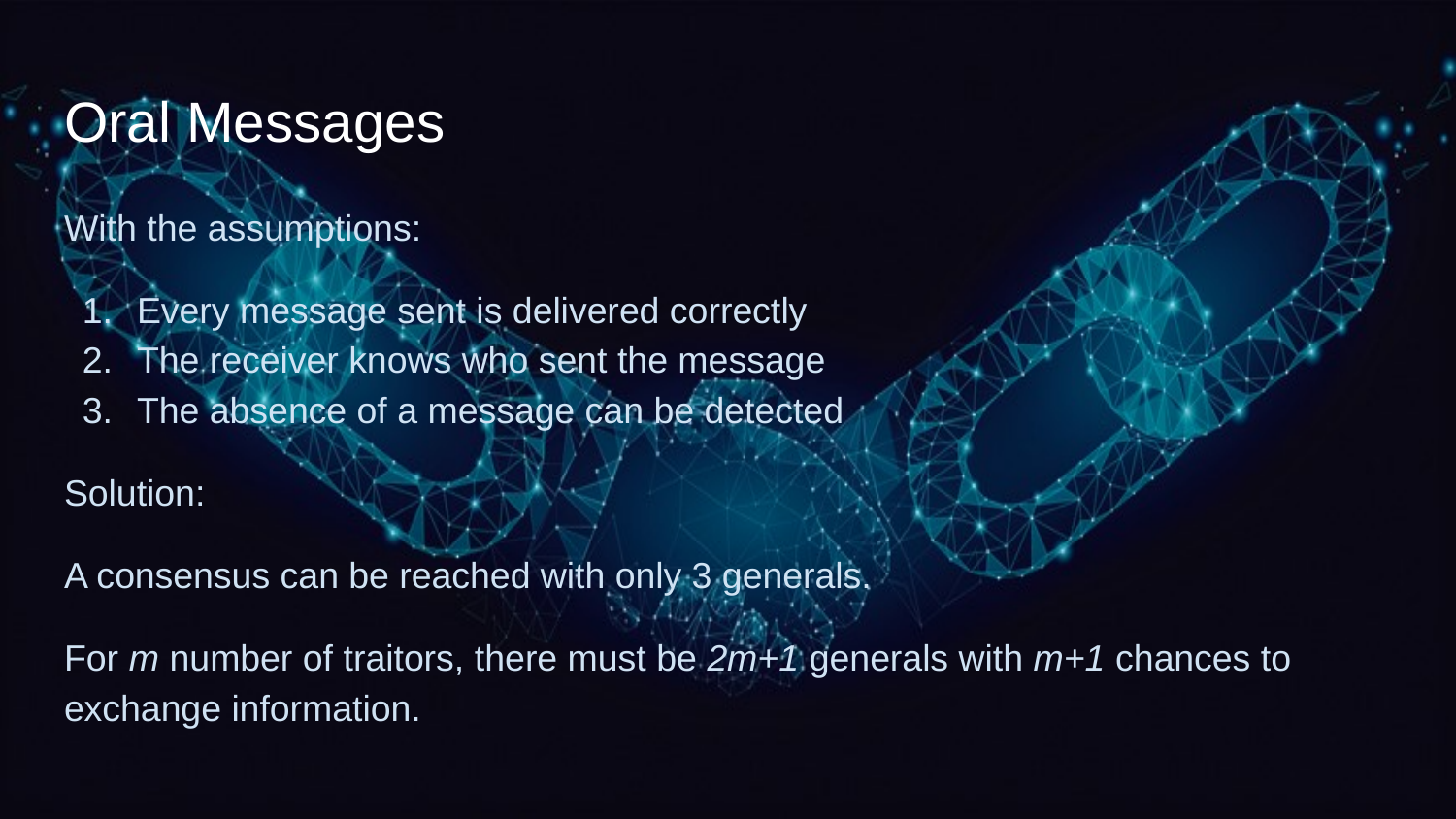

# Oral Messages
With the assumptions:
Every message sent is delivered correctly
The receiver knows who sent the message
The absence of a message can be detected
Solution:
A consensus can be reached with only 3 generals.
For m number of traitors, there must be 2m+1 generals with m+1 chances to exchange information.